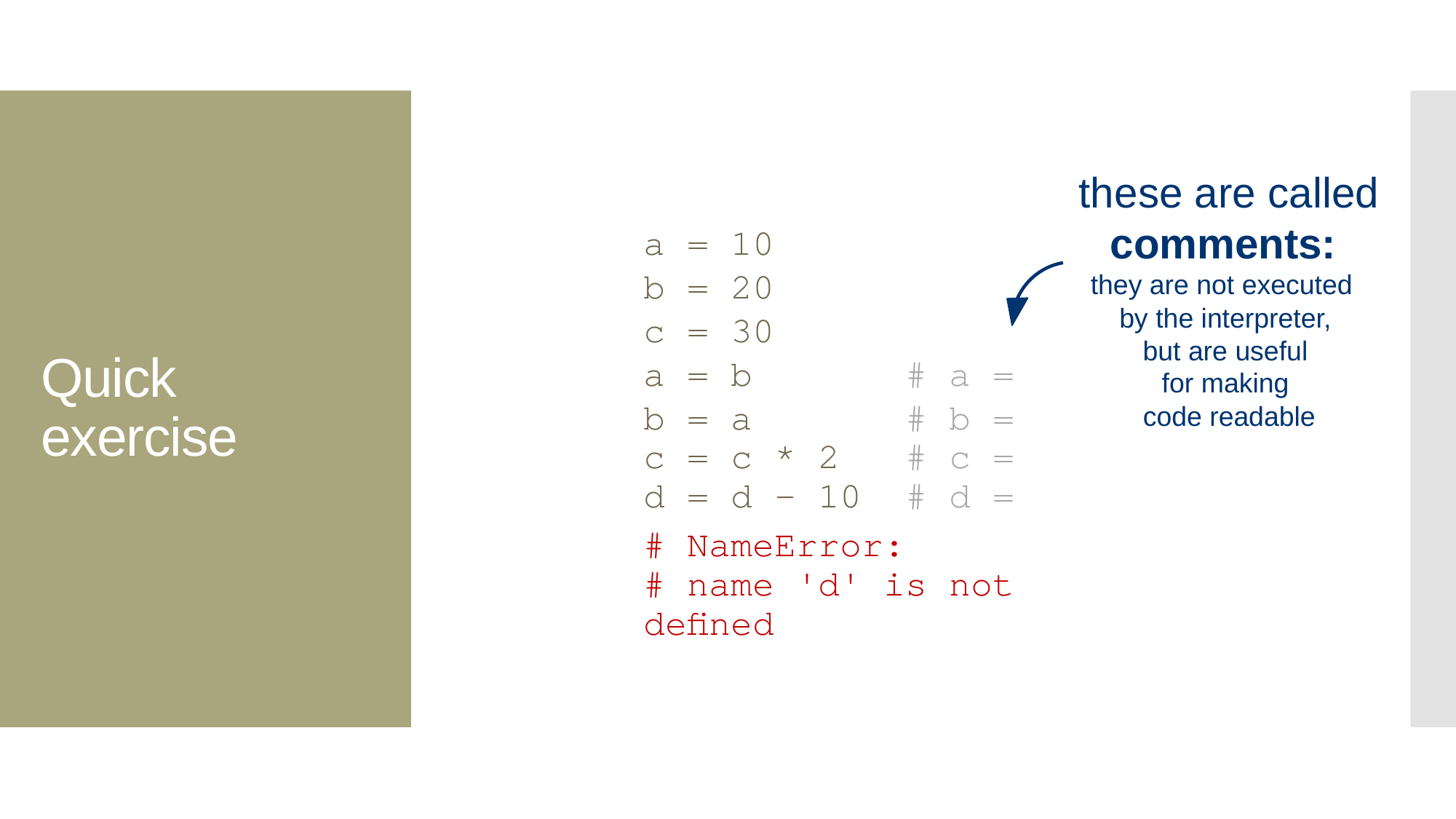

a = 10
b = 20
c = 30
a = b	  # a =
b = a	  # b =
c = c * 2   # c =
d = d – 10  # d =
# NameError:
# name 'd' is not defined

# Quick exercise
these are called
comments:
they are not executed
by the interpreter,
but are useful
for making
code readable